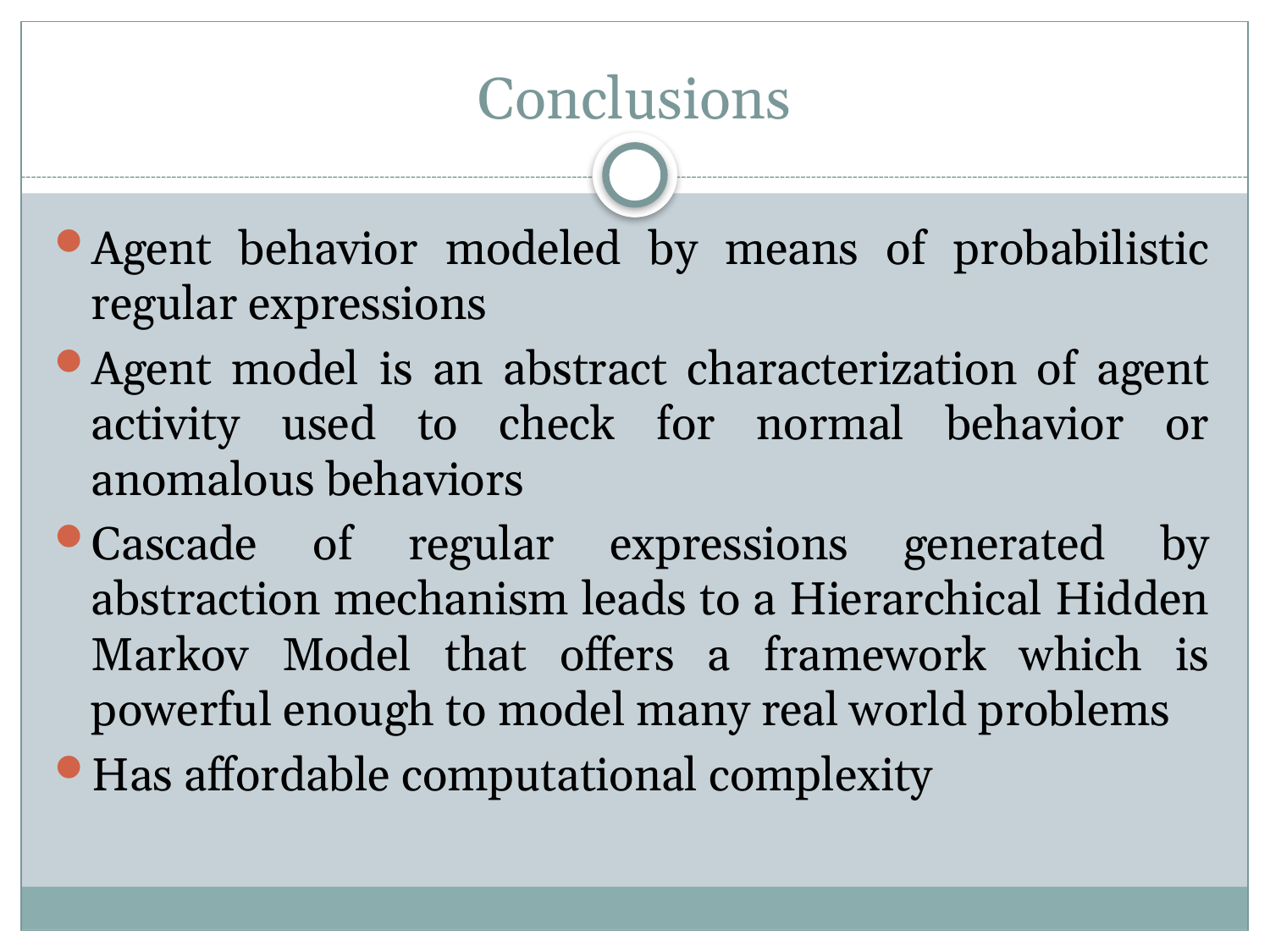

# Conclusions
Agent behavior modeled by means of probabilistic regular expressions
Agent model is an abstract characterization of agent activity used to check for normal behavior or anomalous behaviors
Cascade of regular expressions generated by abstraction mechanism leads to a Hierarchical Hidden Markov Model that offers a framework which is powerful enough to model many real world problems
Has affordable computational complexity